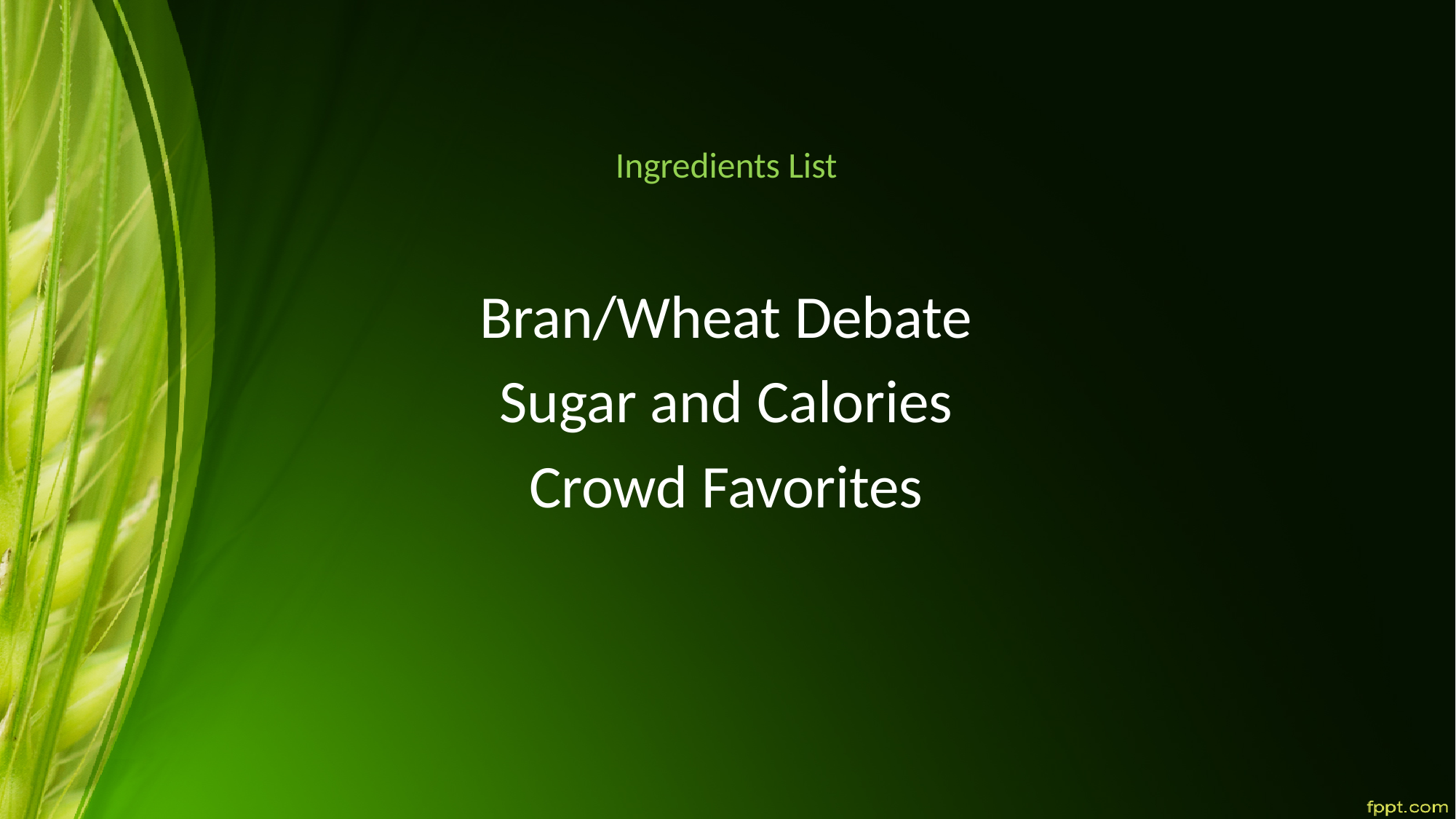

# Ingredients List

Bran/Wheat Debate
Sugar and Calories
Crowd Favorites